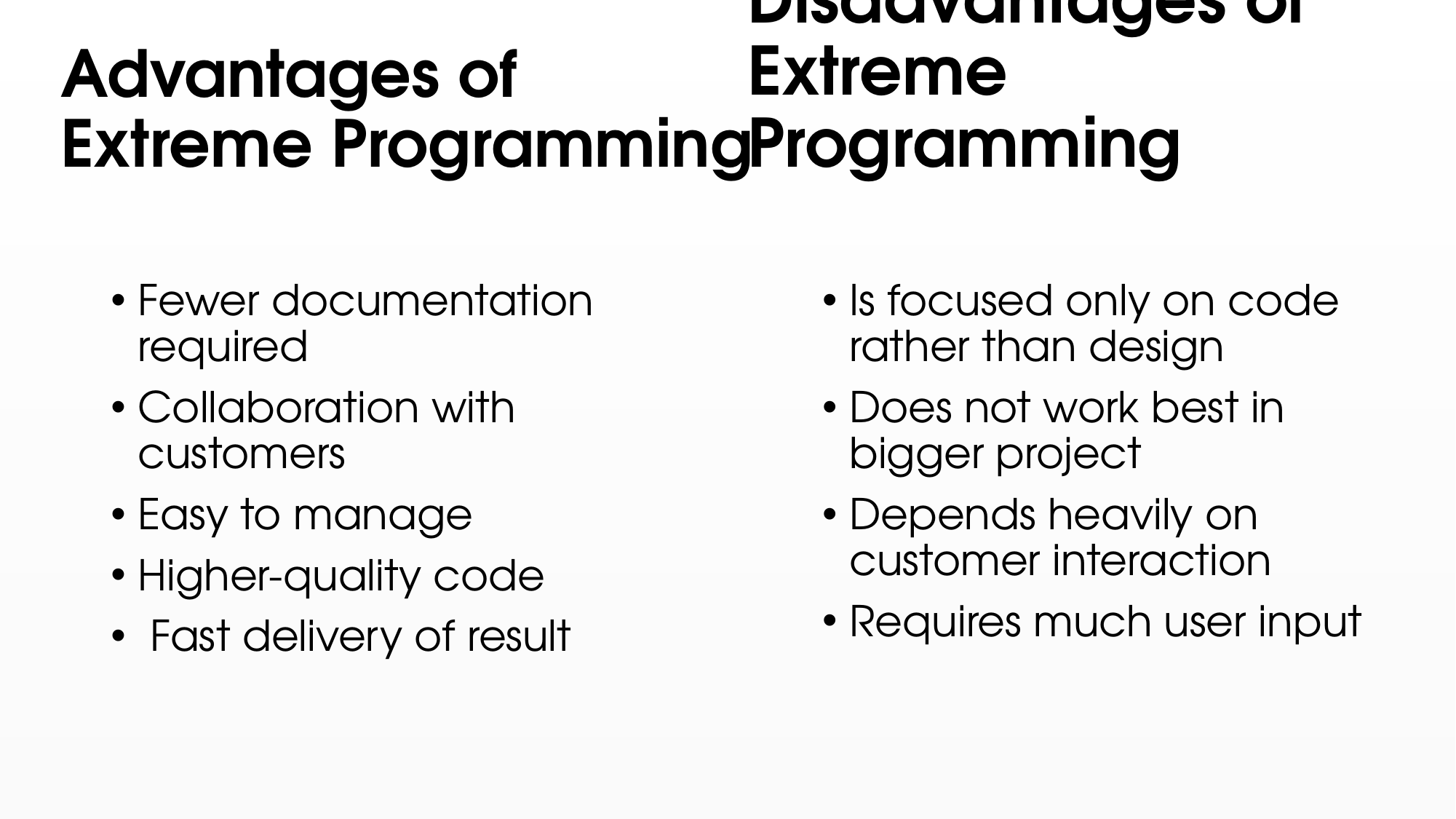

Advantages of Extreme Programming
#
Disadvantages of Extreme Programming
Is focused only on code rather than design
Does not work best in bigger project
Depends heavily on customer interaction
Requires much user input
Fewer documentation required
Collaboration with customers
Easy to manage
Higher-quality code
 Fast delivery of result